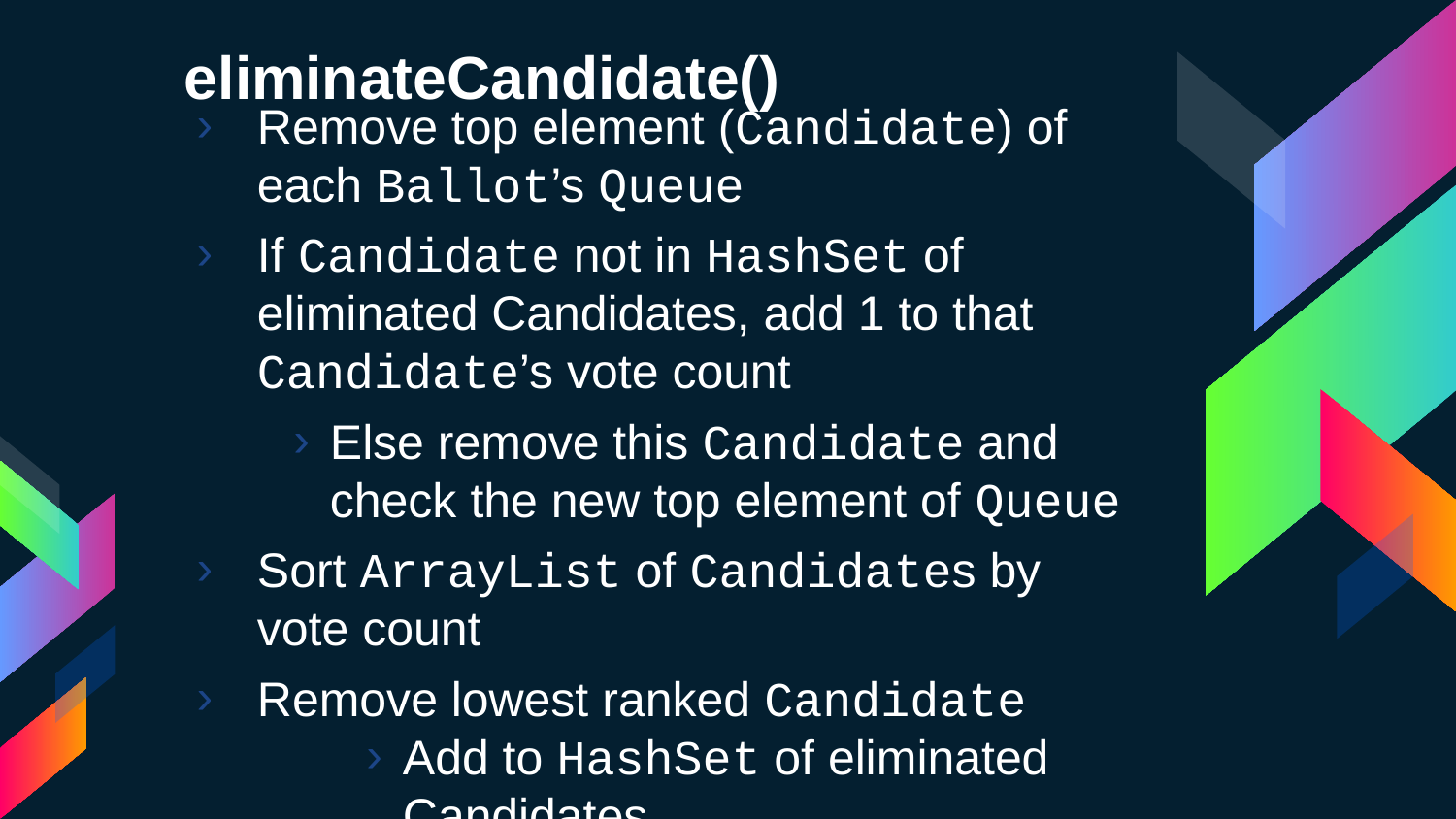

# eliminateCandidate()
Remove top element (Candidate) of each Ballot’s Queue
If Candidate not in HashSet of eliminated Candidates, add 1 to that Candidate’s vote count
Else remove this Candidate and check the new top element of Queue
Sort ArrayList of Candidates by vote count
Remove lowest ranked Candidate
Add to HashSet of eliminated Candidates